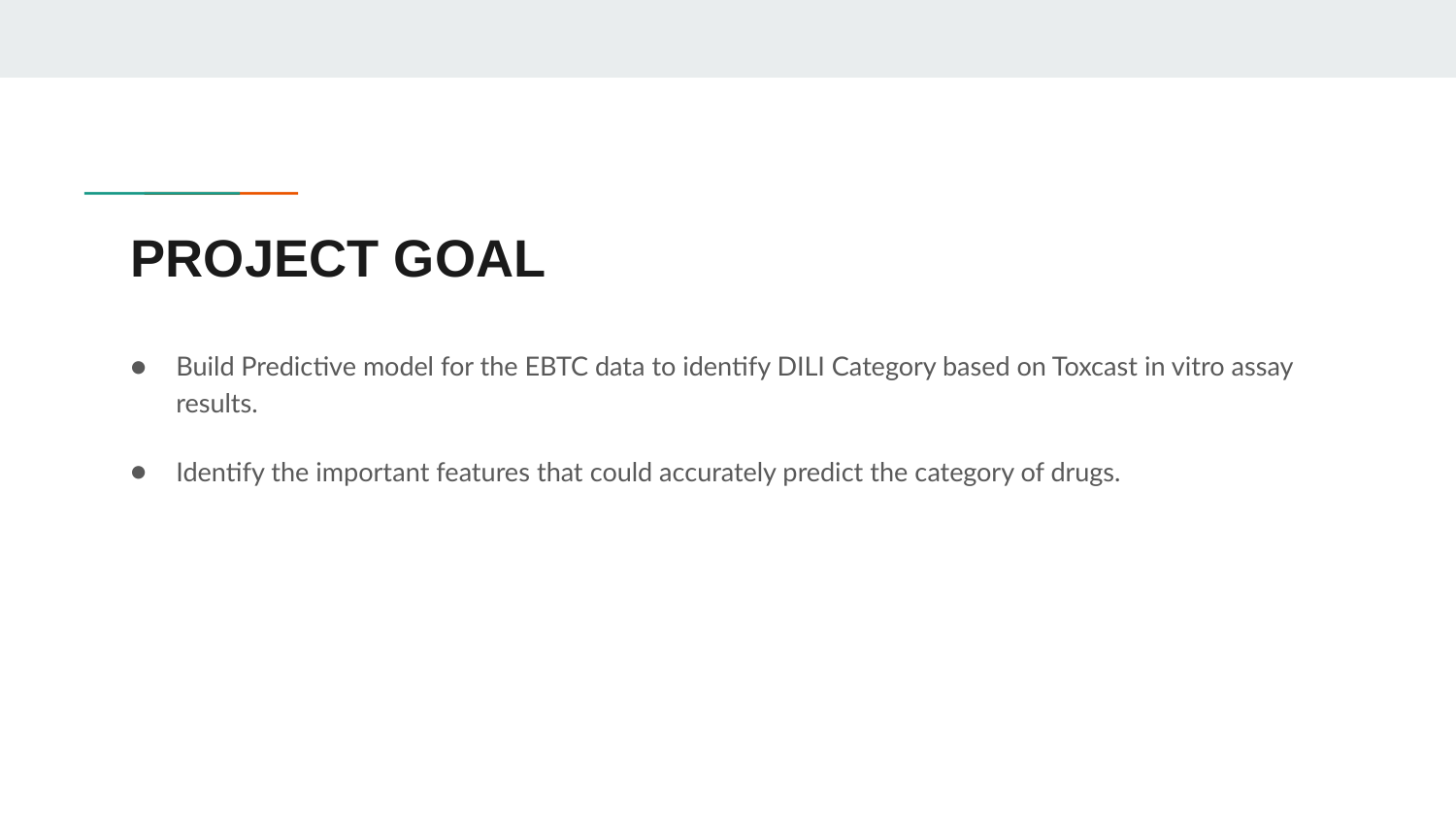

# PROJECT GOAL
Build Predictive model for the EBTC data to identify DILI Category based on Toxcast in vitro assay results.
Identify the important features that could accurately predict the category of drugs.